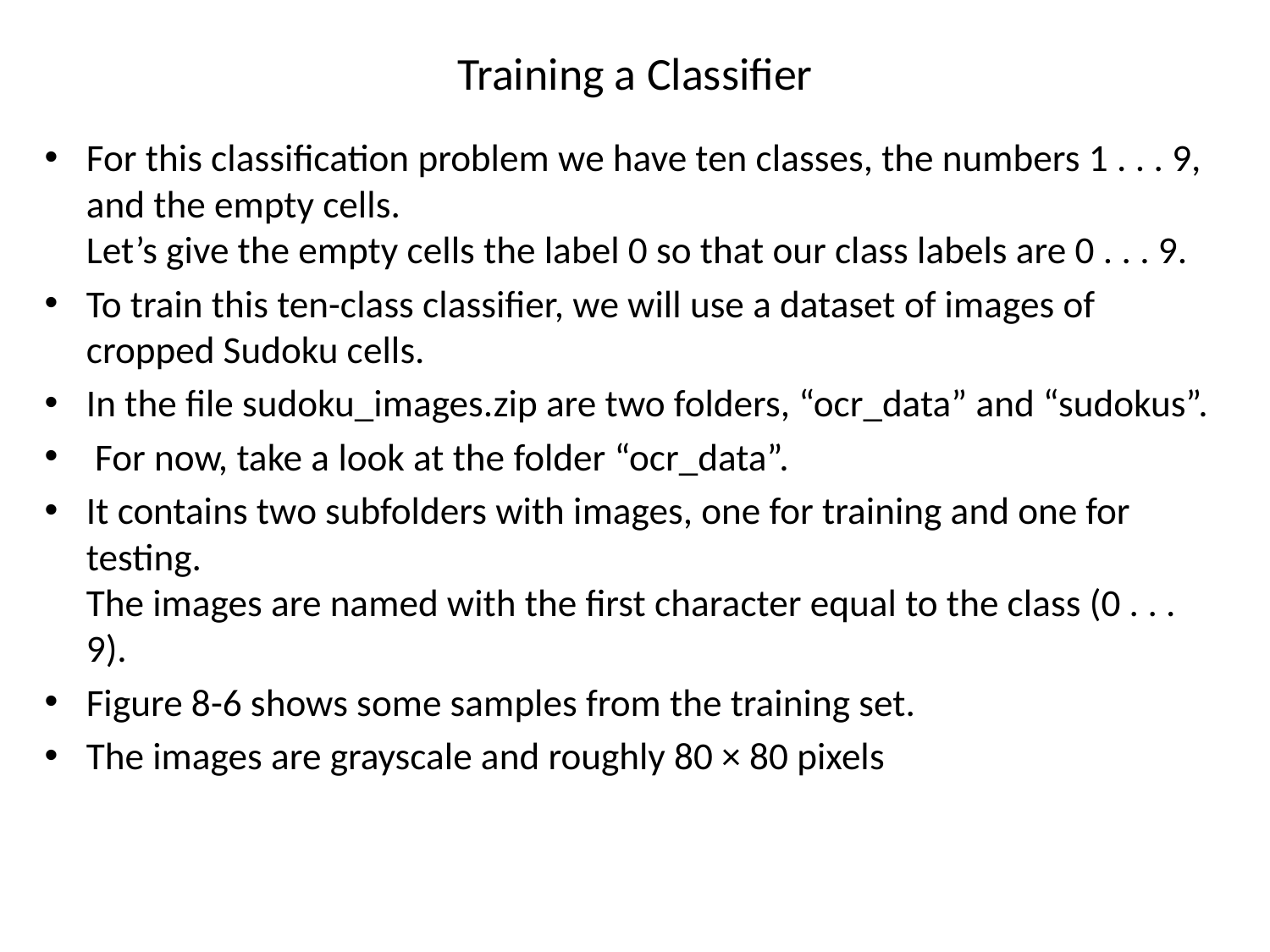

# Training a Classifier
For this classification problem we have ten classes, the numbers 1 . . . 9, and the empty cells.
Let’s give the empty cells the label 0 so that our class labels are 0 . . . 9.
To train this ten-class classifier, we will use a dataset of images of cropped Sudoku cells.
In the file sudoku_images.zip are two folders, “ocr_data” and “sudokus”.
 For now, take a look at the folder “ocr_data”.
It contains two subfolders with images, one for training and one for testing.
The images are named with the first character equal to the class (0 . . . 9).
Figure 8-6 shows some samples from the training set.
The images are grayscale and roughly 80 × 80 pixels